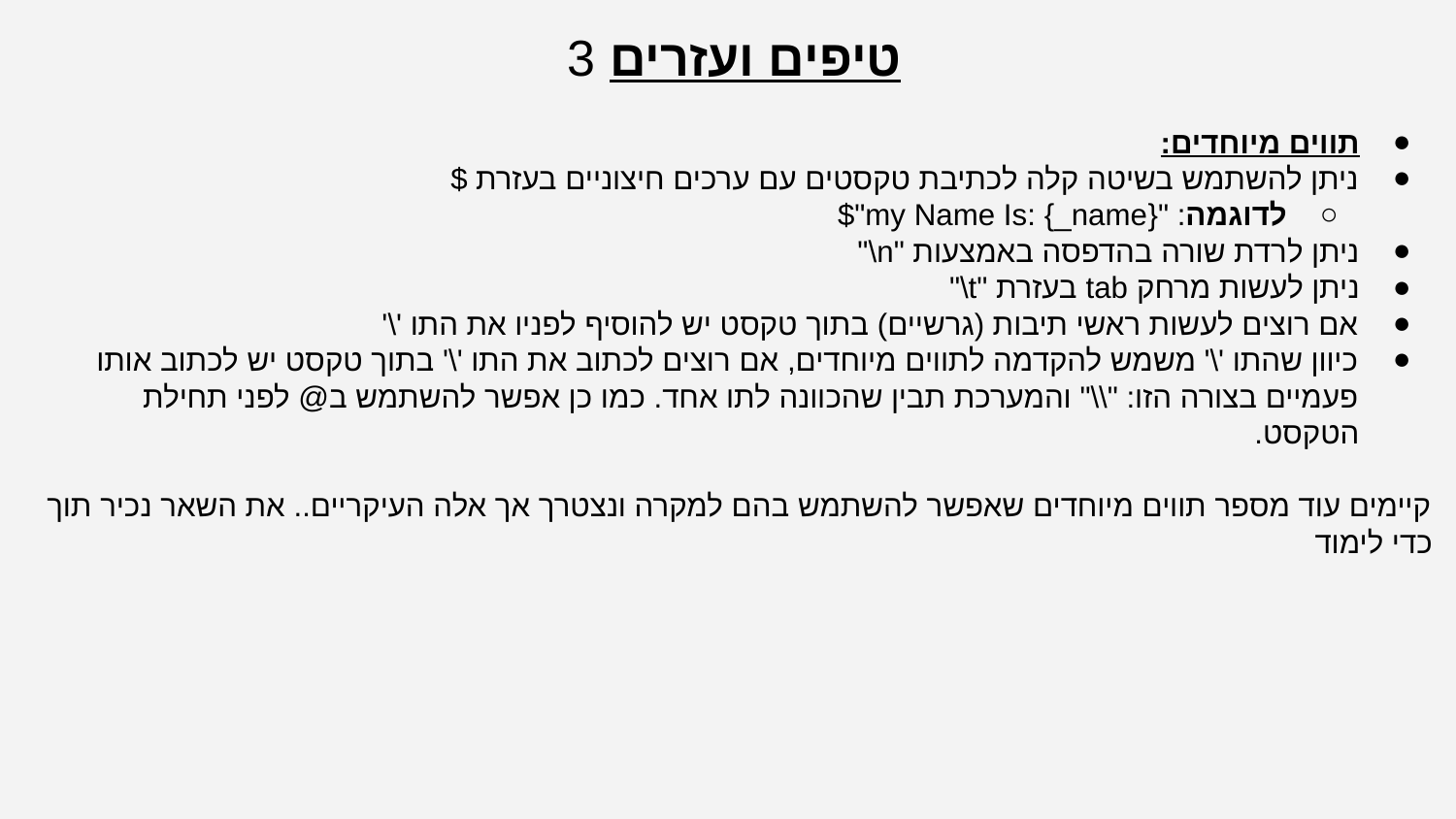

טיפים ועזרים 3

תווים מיוחדים:
ניתן להשתמש בשיטה קלה לכתיבת טקסטים עם ערכים חיצוניים בעזרת $
לדוגמה: "{my Name Is: {_name"$
ניתן לרדת שורה בהדפסה באמצעות "n\"
ניתן לעשות מרחק tab בעזרת "t\"
אם רוצים לעשות ראשי תיבות (גרשיים) בתוך טקסט יש להוסיף לפניו את התו '\'
כיוון שהתו '\' משמש להקדמה לתווים מיוחדים, אם רוצים לכתוב את התו '\' בתוך טקסט יש לכתוב אותו פעמיים בצורה הזו: "\\" והמערכת תבין שהכוונה לתו אחד. כמו כן אפשר להשתמש ב@ לפני תחילת הטקסט.

קיימים עוד מספר תווים מיוחדים שאפשר להשתמש בהם למקרה ונצטרך אך אלה העיקריים.. את השאר נכיר תוך כדי לימוד